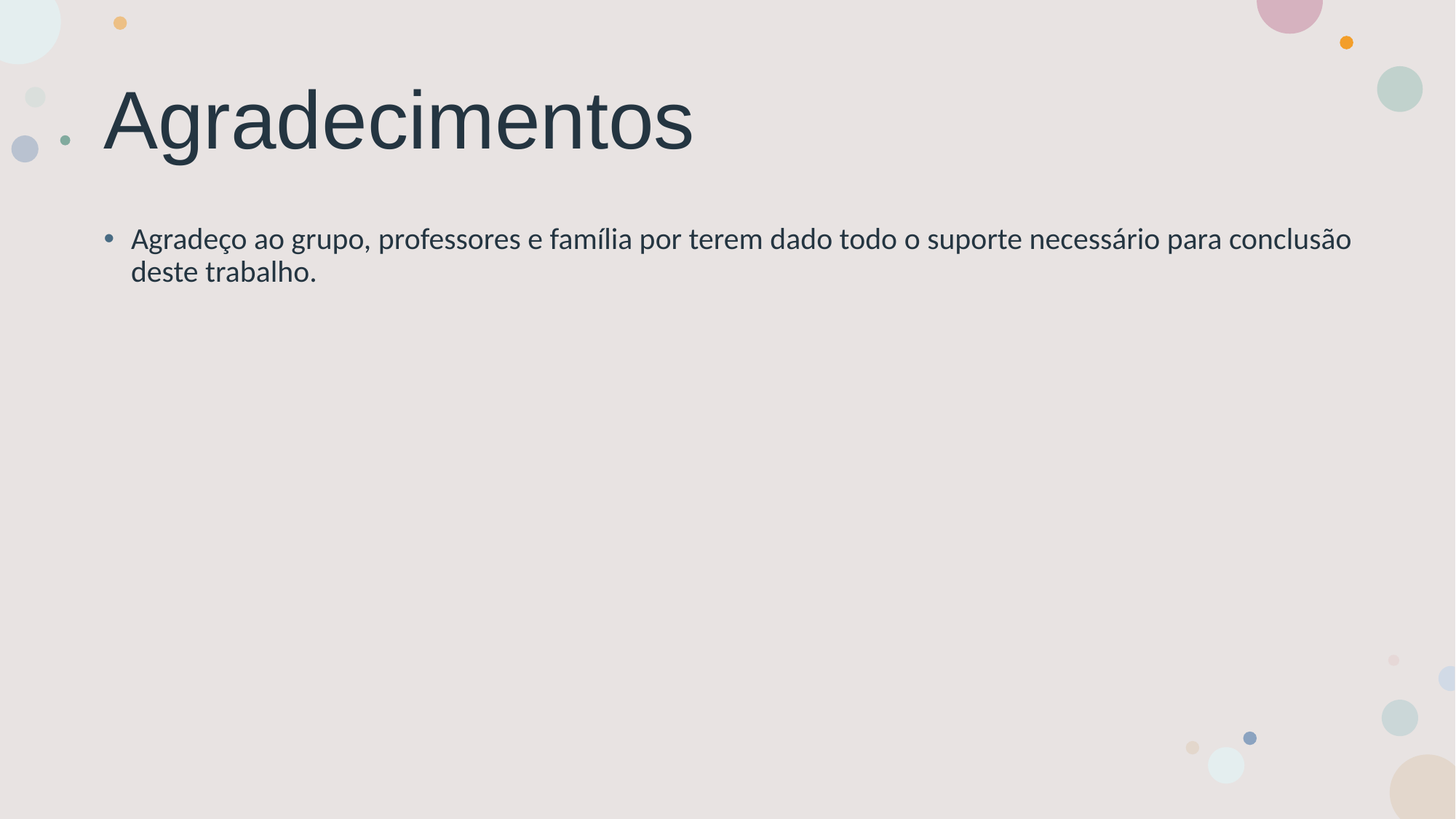

# Agradecimentos
Agradeço ao grupo, professores e família por terem dado todo o suporte necessário para conclusão deste trabalho.